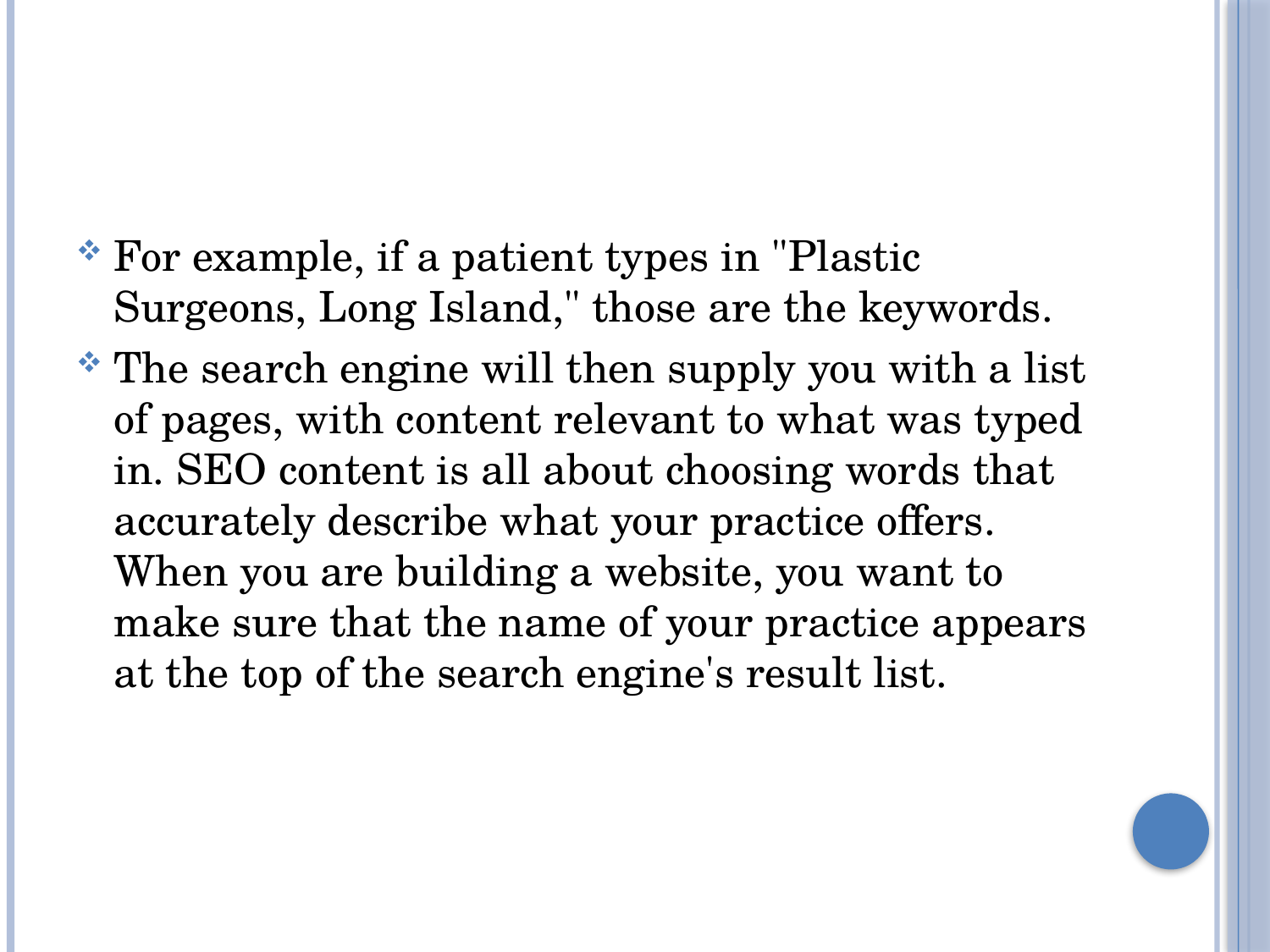

#
For example, if a patient types in "Plastic Surgeons, Long Island," those are the keywords.
The search engine will then supply you with a list of pages, with content relevant to what was typed in. SEO content is all about choosing words that accurately describe what your practice offers. When you are building a website, you want to make sure that the name of your practice appears at the top of the search engine's result list.